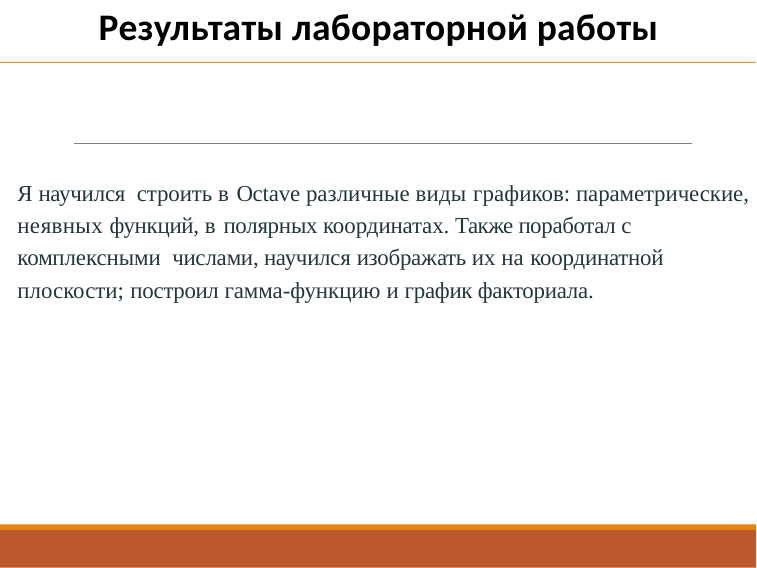

# Результаты лабораторной работы

Я научился  строить в Octave различные виды графиков: параметрические, неявных функций, в полярных координатах. Также поработал с комплексными  числами, научился изображать их на координатной  плоскости; построил гамма-функцию и график факториала.